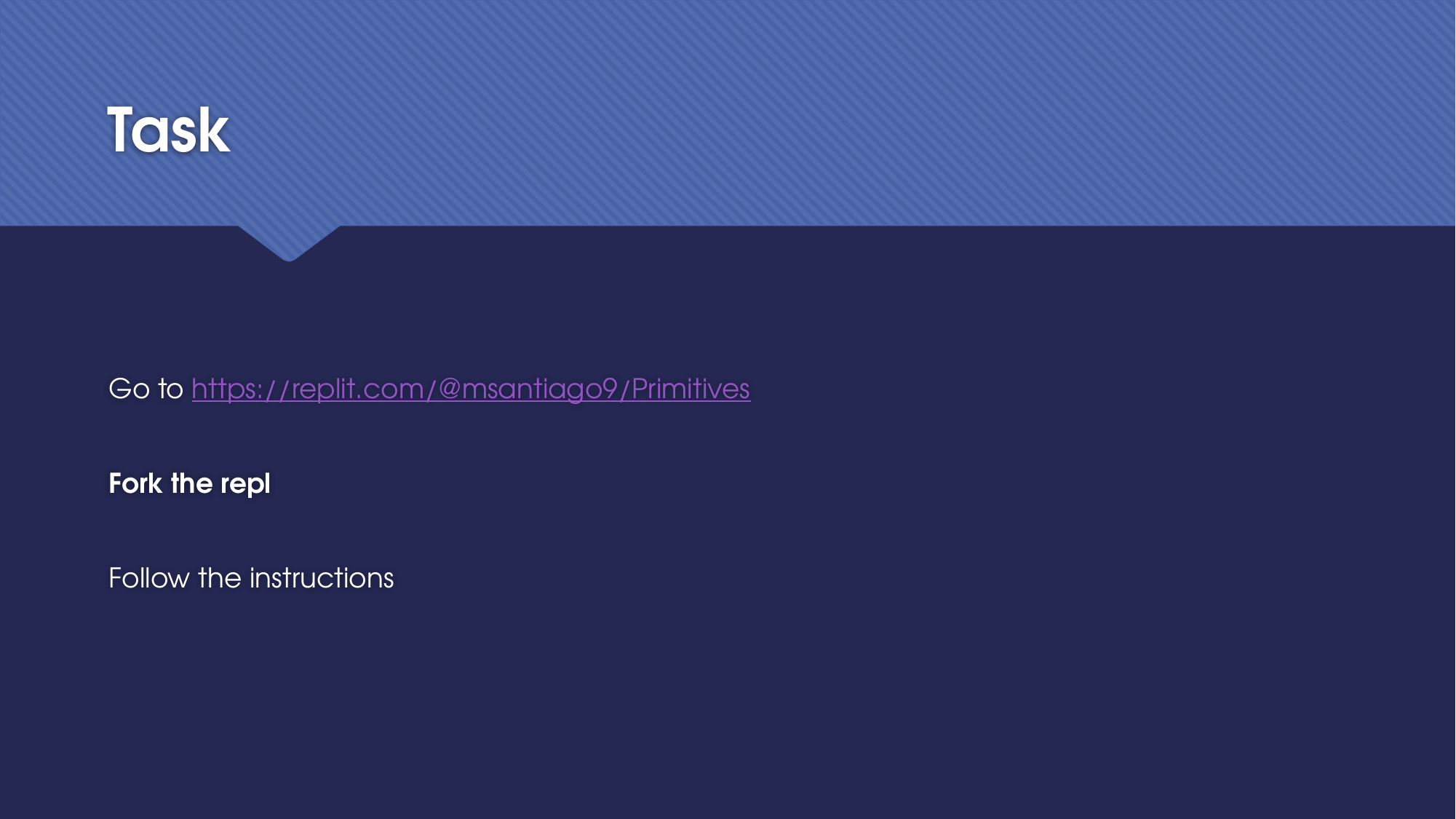

# Task
Go to https://replit.com/@msantiago9/Primitives

Fork the repl

Follow the instructions